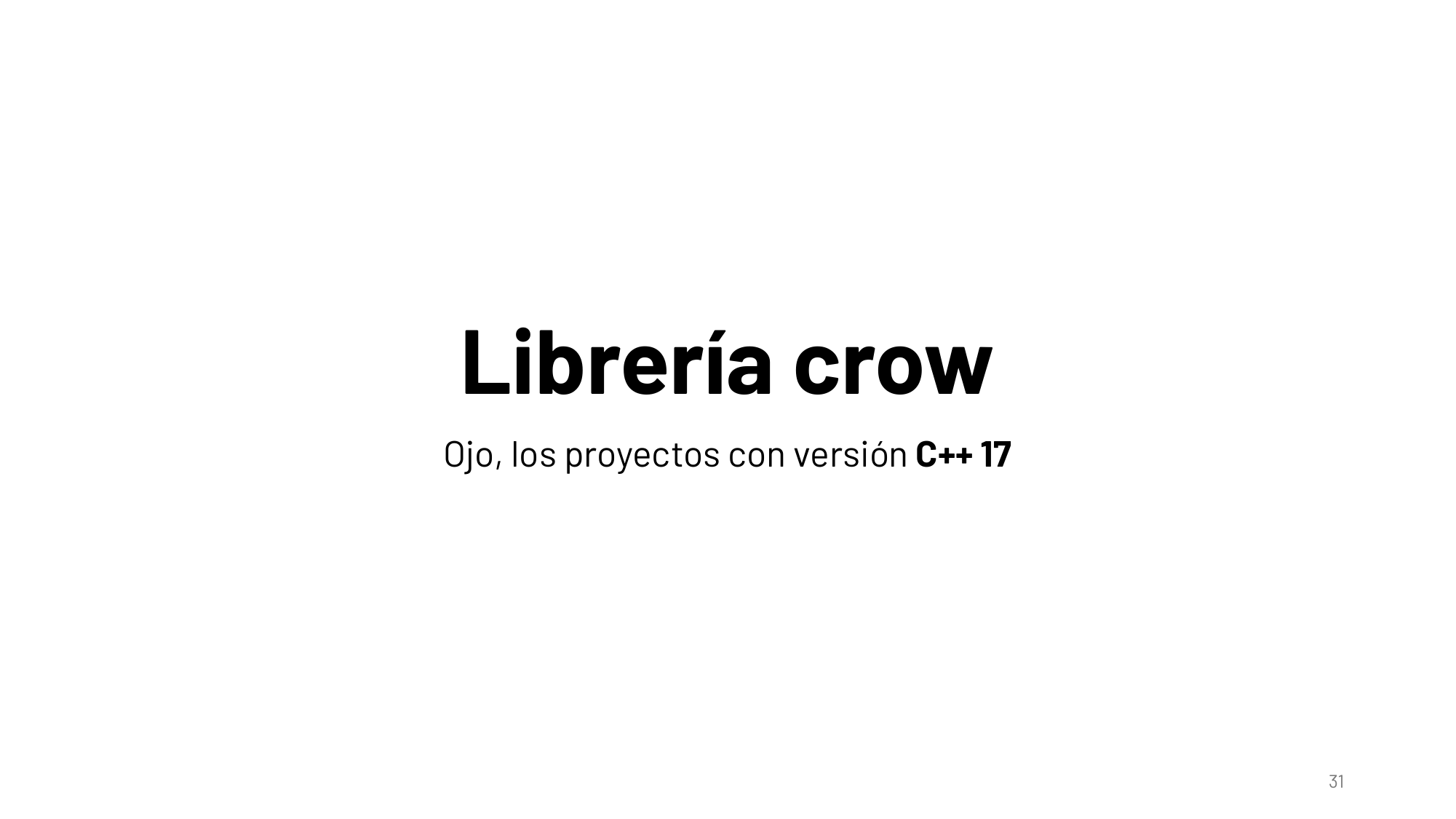

# Librería crow
Ojo, los proyectos con versión C++ 17
31